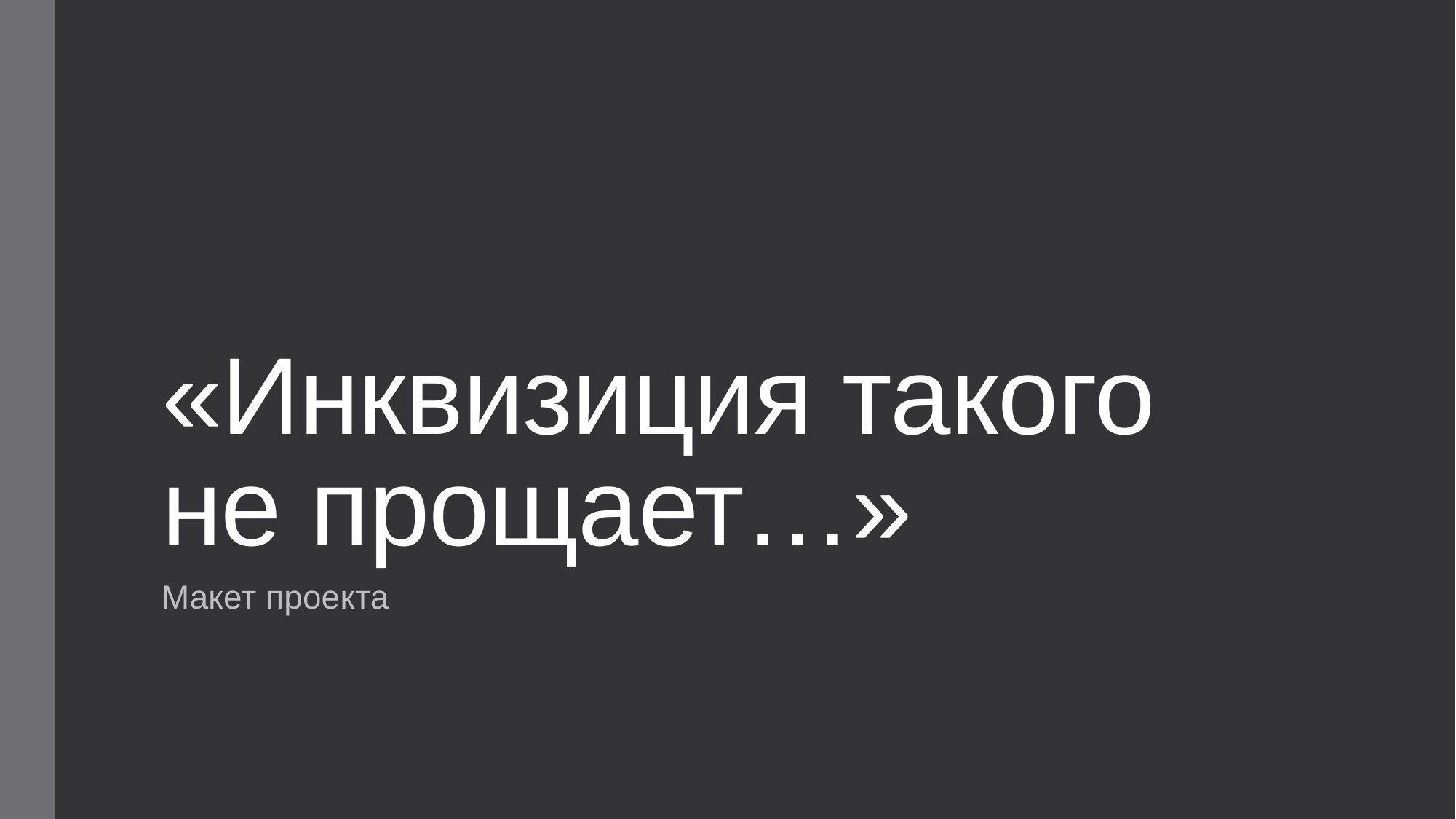

# «Инквизиция такого не прощает…»
Макет проекта